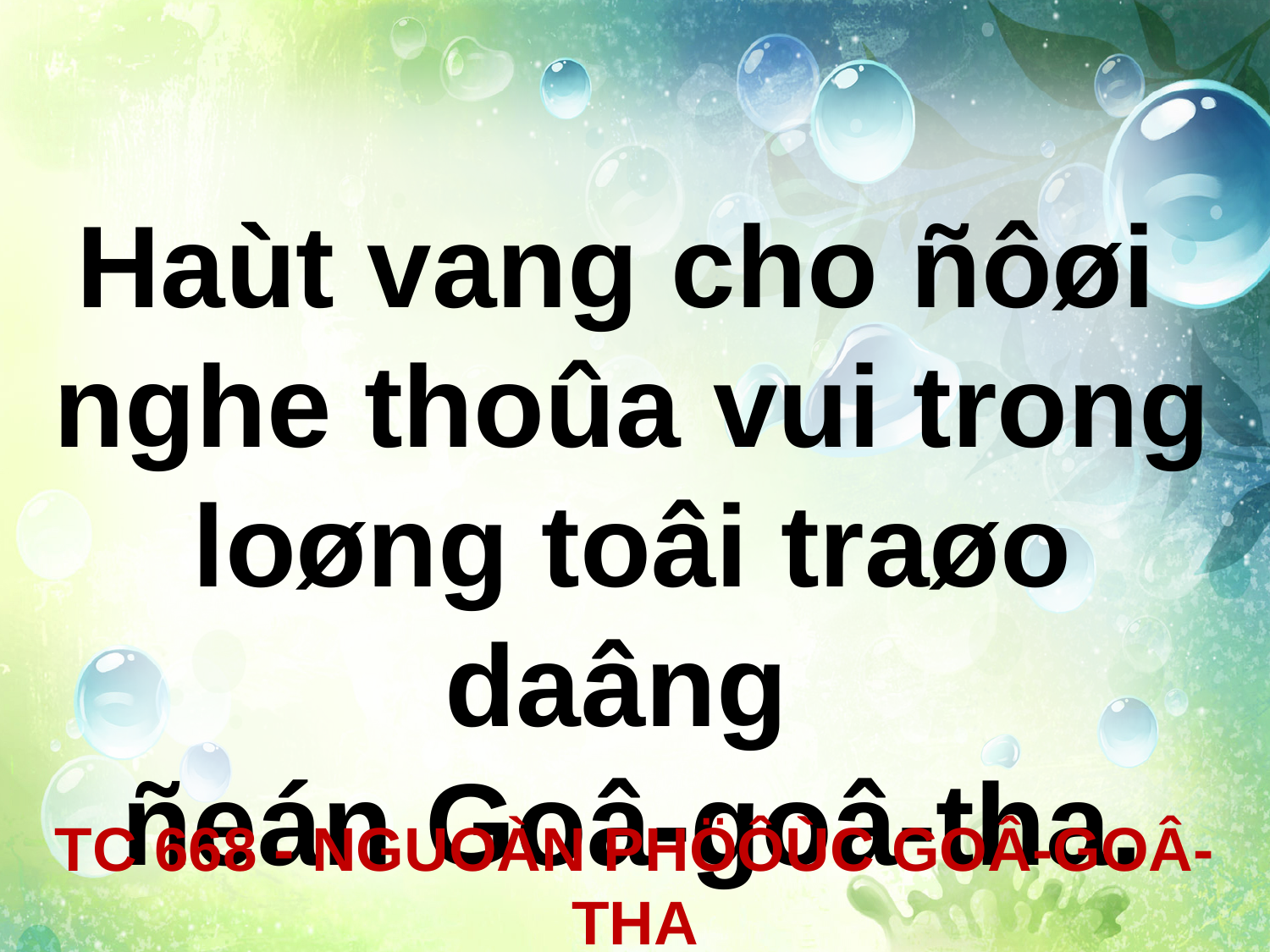

Haùt vang cho ñôøi
nghe thoûa vui trong loøng toâi traøo daâng
ñeán Goâ-goâ-tha.
TC 668 - NGUOÀN PHÖÔÙC GOÂ-GOÂ-THA